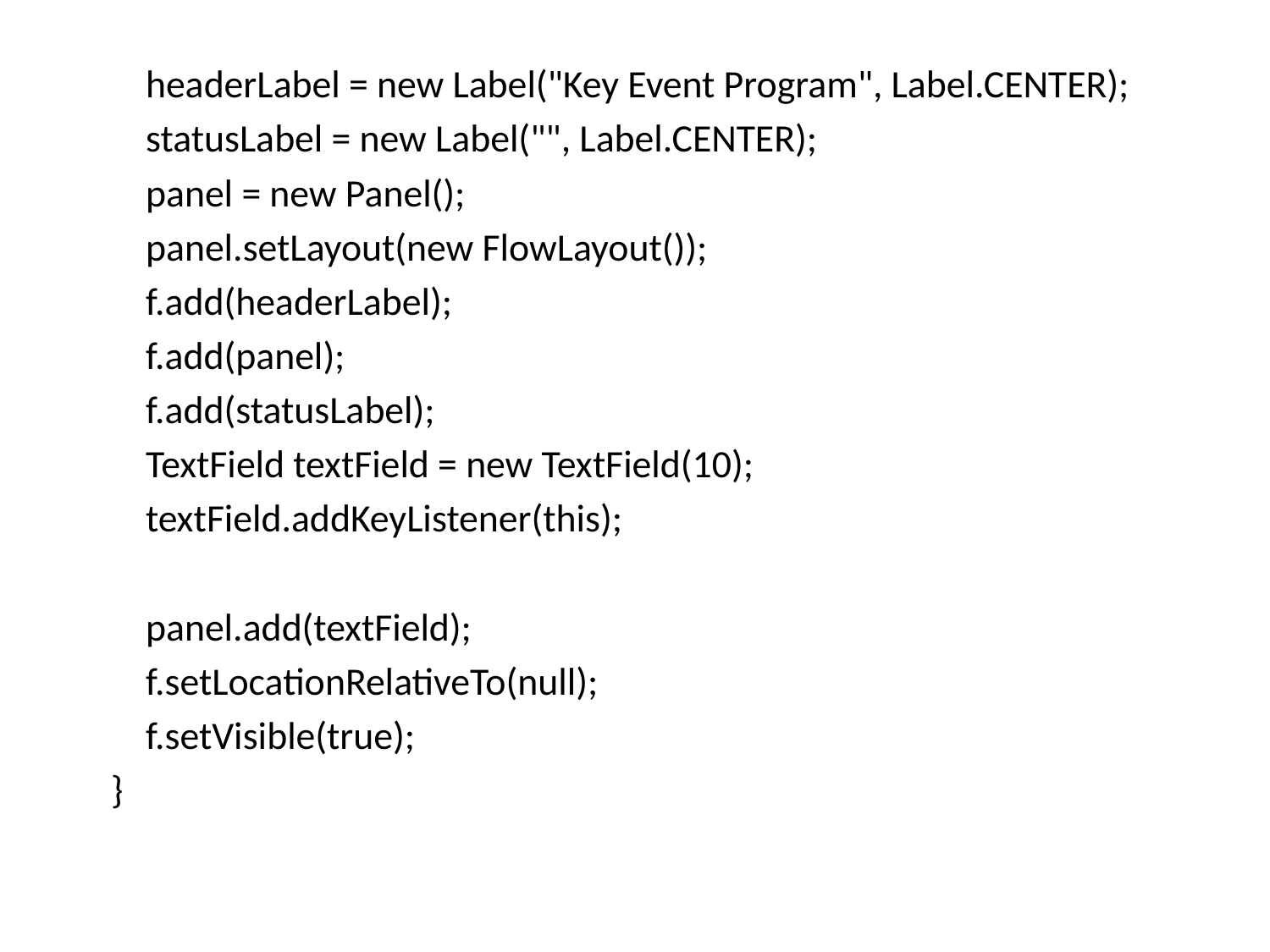

headerLabel = new Label("Key Event Program", Label.CENTER);
        statusLabel = new Label("", Label.CENTER);
        panel = new Panel();
        panel.setLayout(new FlowLayout());
        f.add(headerLabel);
        f.add(panel);
        f.add(statusLabel);
        TextField textField = new TextField(10);
        textField.addKeyListener(this);

        panel.add(textField);
        f.setLocationRelativeTo(null);
        f.setVisible(true);
    }